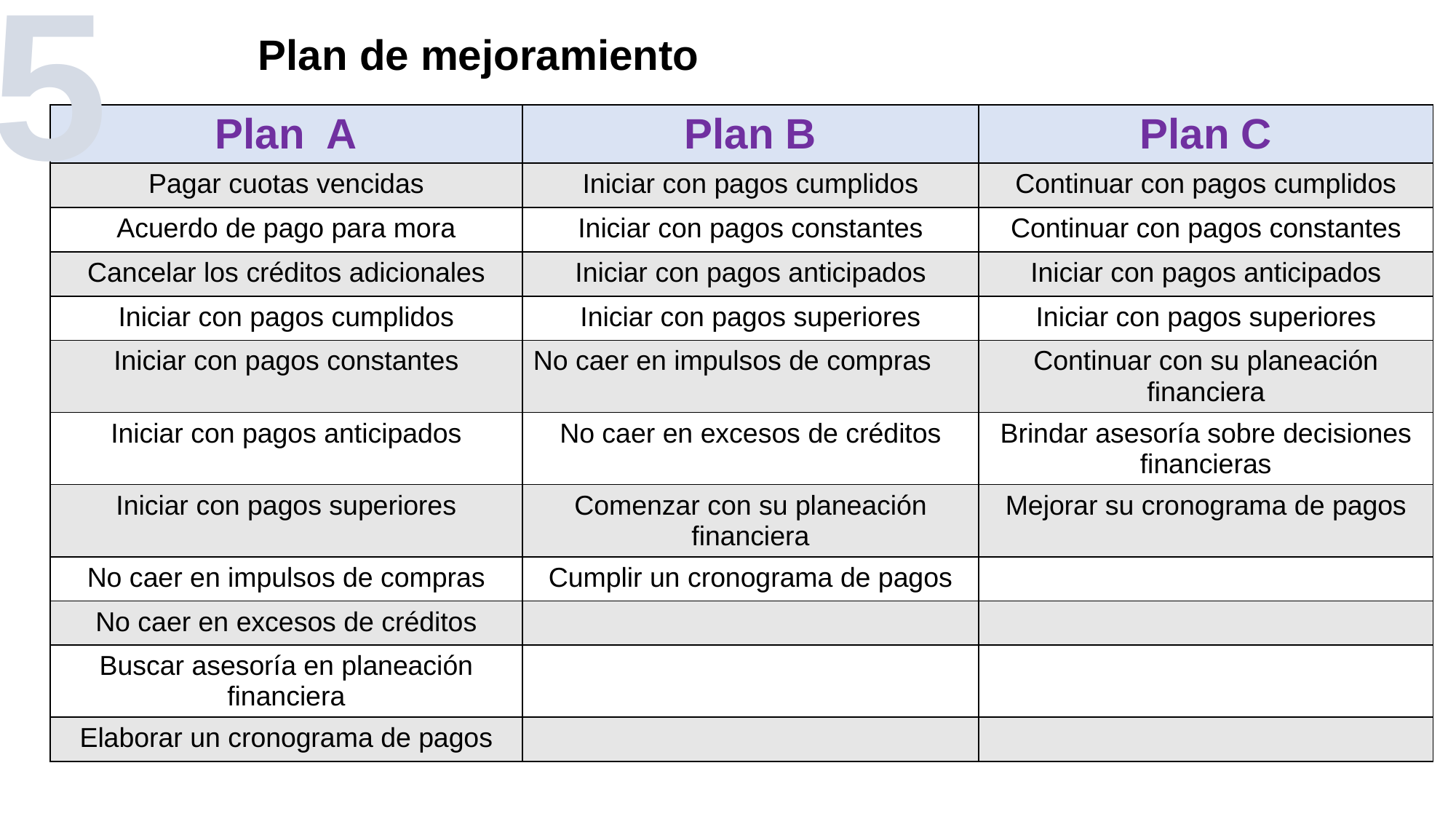

5
Plan de mejoramiento

| Plan A | Plan B | Plan C |
| --- | --- | --- |
| Pagar cuotas vencidas | Iniciar con pagos cumplidos | Continuar con pagos cumplidos |
| Acuerdo de pago para mora | Iniciar con pagos constantes | Continuar con pagos constantes |
| Cancelar los créditos adicionales | Iniciar con pagos anticipados | Iniciar con pagos anticipados |
| Iniciar con pagos cumplidos | Iniciar con pagos superiores | Iniciar con pagos superiores |
| Iniciar con pagos constantes | No caer en impulsos de compras | Continuar con su planeación financiera |
| Iniciar con pagos anticipados | No caer en excesos de créditos | Brindar asesoría sobre decisiones financieras |
| Iniciar con pagos superiores | Comenzar con su planeación financiera | Mejorar su cronograma de pagos |
| No caer en impulsos de compras | Cumplir un cronograma de pagos |  |
| No caer en excesos de créditos |  |  |
| Buscar asesoría en planeación financiera |  |  |
| Elaborar un cronograma de pagos |  |  |